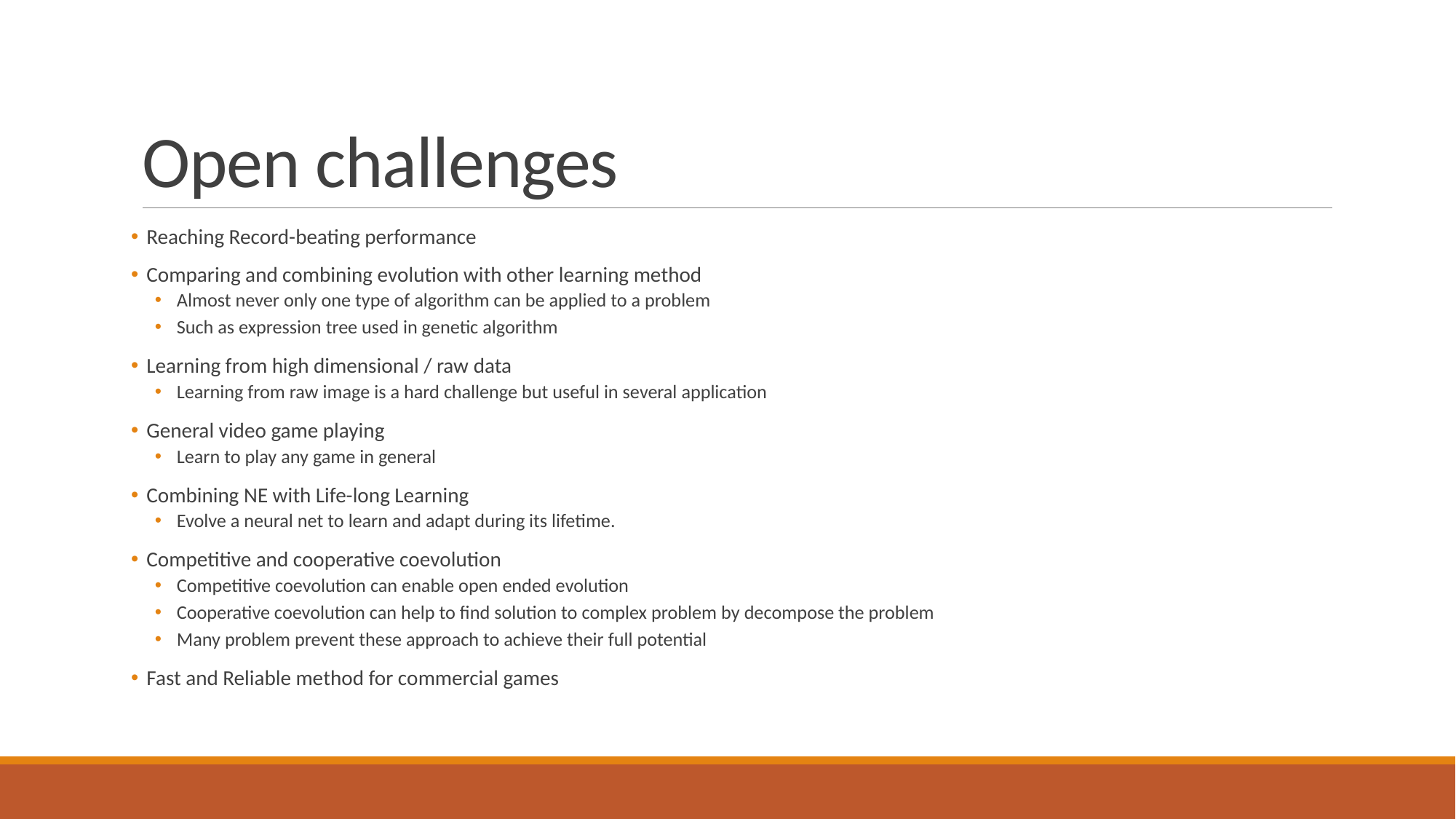

# Open challenges
 Reaching Record-beating performance
 Comparing and combining evolution with other learning method
Almost never only one type of algorithm can be applied to a problem
Such as expression tree used in genetic algorithm
 Learning from high dimensional / raw data
Learning from raw image is a hard challenge but useful in several application
 General video game playing
Learn to play any game in general
 Combining NE with Life-long Learning
Evolve a neural net to learn and adapt during its lifetime.
 Competitive and cooperative coevolution
Competitive coevolution can enable open ended evolution
Cooperative coevolution can help to find solution to complex problem by decompose the problem
Many problem prevent these approach to achieve their full potential
 Fast and Reliable method for commercial games